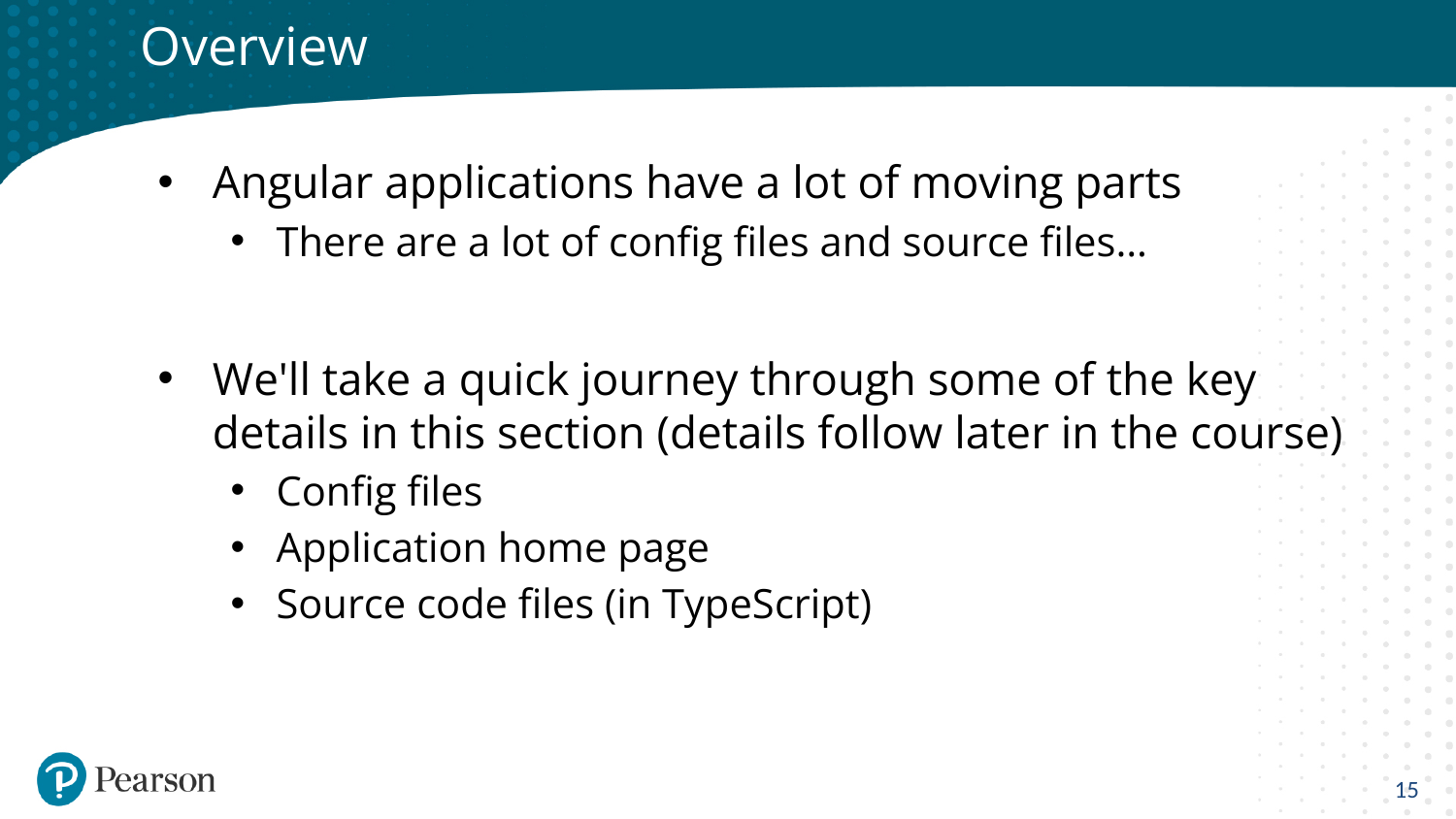

# Overview
Angular applications have a lot of moving parts
There are a lot of config files and source files…

We'll take a quick journey through some of the key details in this section (details follow later in the course)
Config files
Application home page
Source code files (in TypeScript)
15